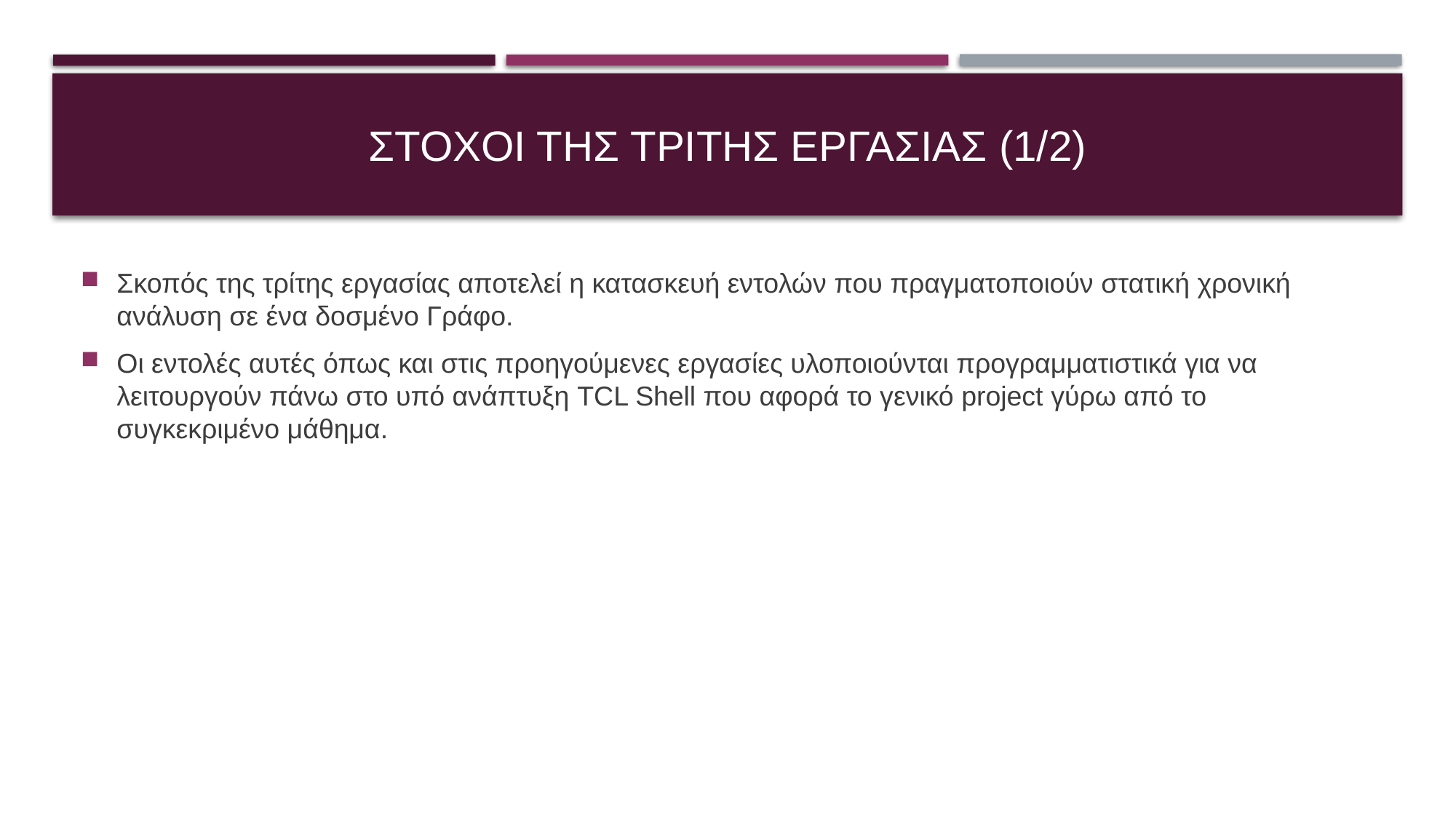

# ΣΤΟΧΟΙ ΤΗΣ ΤΡΙΤΗΣ ΕΡΓΑΣΙΑΣ (1/2)
Σκοπός της τρίτης εργασίας αποτελεί η κατασκευή εντολών που πραγματοποιούν στατική χρονική ανάλυση σε ένα δοσμένο Γράφο.
Οι εντολές αυτές όπως και στις προηγούμενες εργασίες υλοποιούνται προγραμματιστικά για να λειτουργούν πάνω στο υπό ανάπτυξη TCL Shell που αφορά το γενικό project γύρω από το συγκεκριμένο μάθημα.